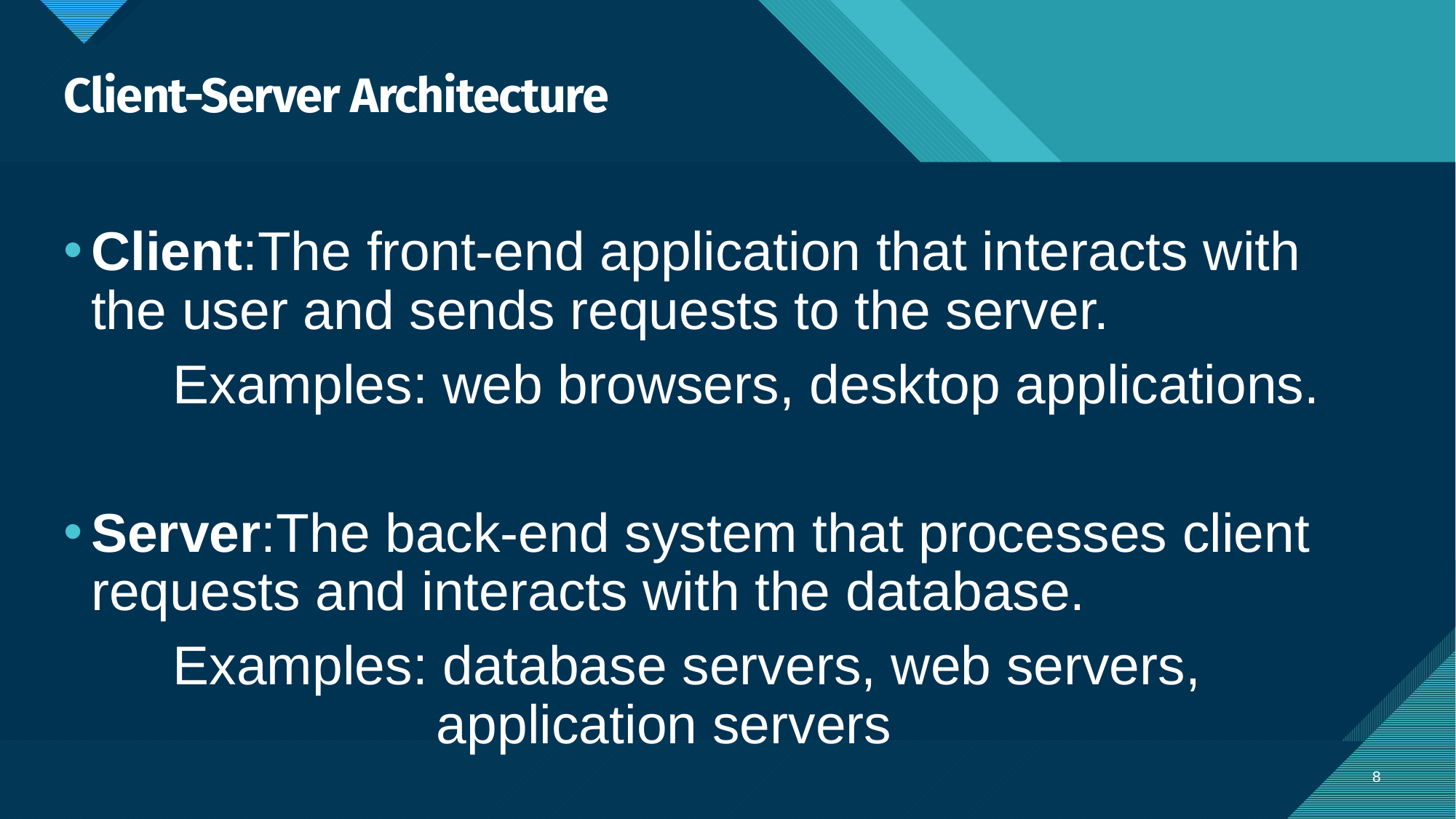

# Client-Server Architecture
Client:The front-end application that interacts with the user and sends requests to the server.
	Examples: web browsers, desktop applications.

Server:The back-end system that processes client requests and interacts with the database.
	Examples: database servers, web servers, 					   application servers

8